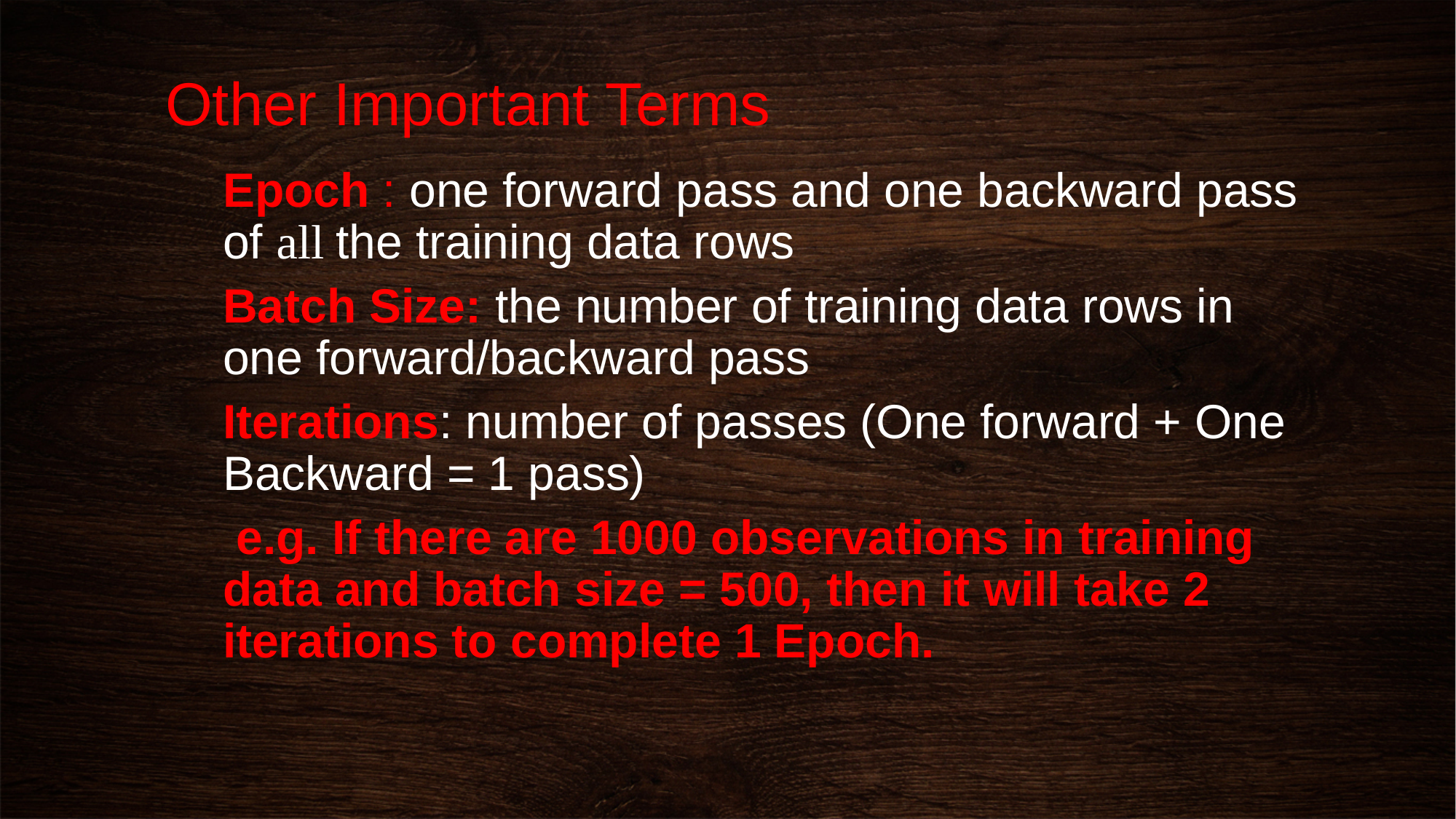

# Other Important Terms
Epoch : one forward pass and one backward pass of all the training data rows
Batch Size: the number of training data rows in one forward/backward pass
Iterations: number of passes (One forward + One Backward = 1 pass)
 e.g. If there are 1000 observations in training data and batch size = 500, then it will take 2 iterations to complete 1 Epoch.